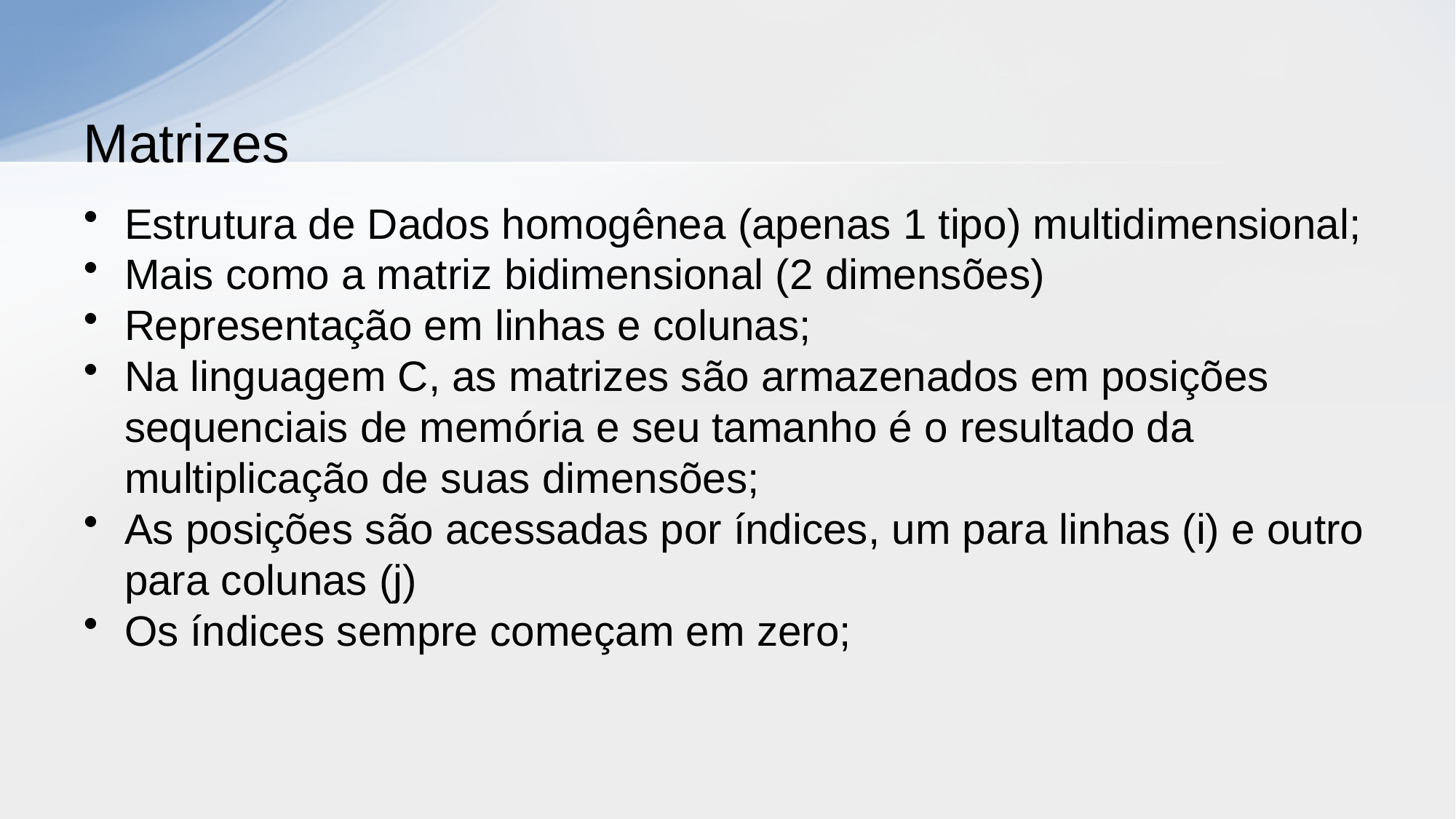

# Matrizes
Estrutura de Dados homogênea (apenas 1 tipo) multidimensional;
Mais como a matriz bidimensional (2 dimensões)
Representação em linhas e colunas;
Na linguagem C, as matrizes são armazenados em posições sequenciais de memória e seu tamanho é o resultado da multiplicação de suas dimensões;
As posições são acessadas por índices, um para linhas (i) e outro para colunas (j)
Os índices sempre começam em zero;